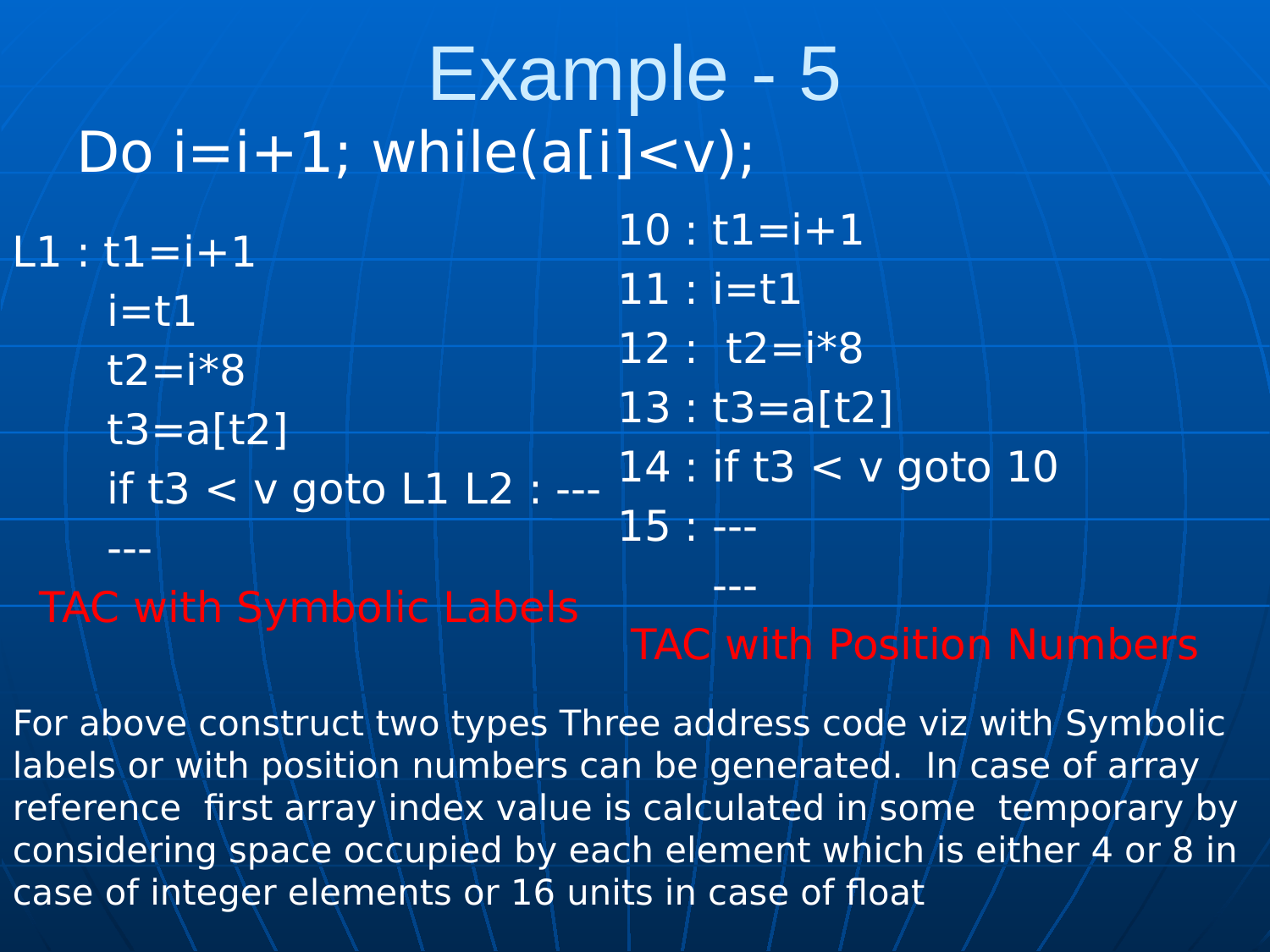

# Example - 5
Do i=i+1; while(a[i]<v);

10 : t1=i+1
11 : i=t1
12 :  t2=i*8
13 : t3=a[t2]
14 : if t3 < v goto 10
15 : ---
       ---
 TAC with Position Numbers
L1 : t1=i+1
       i=t1
       t2=i*8
       t3=a[t2]
       if t3 < v goto L1 L2 : ---
       ---
  TAC with Symbolic Labels
For above construct two types Three address code viz with Symbolic labels or with position numbers can be generated.  In case of array reference  first array index value is calculated in some  temporary by considering space occupied by each element which is either 4 or 8 in case of integer elements or 16 units in case of float